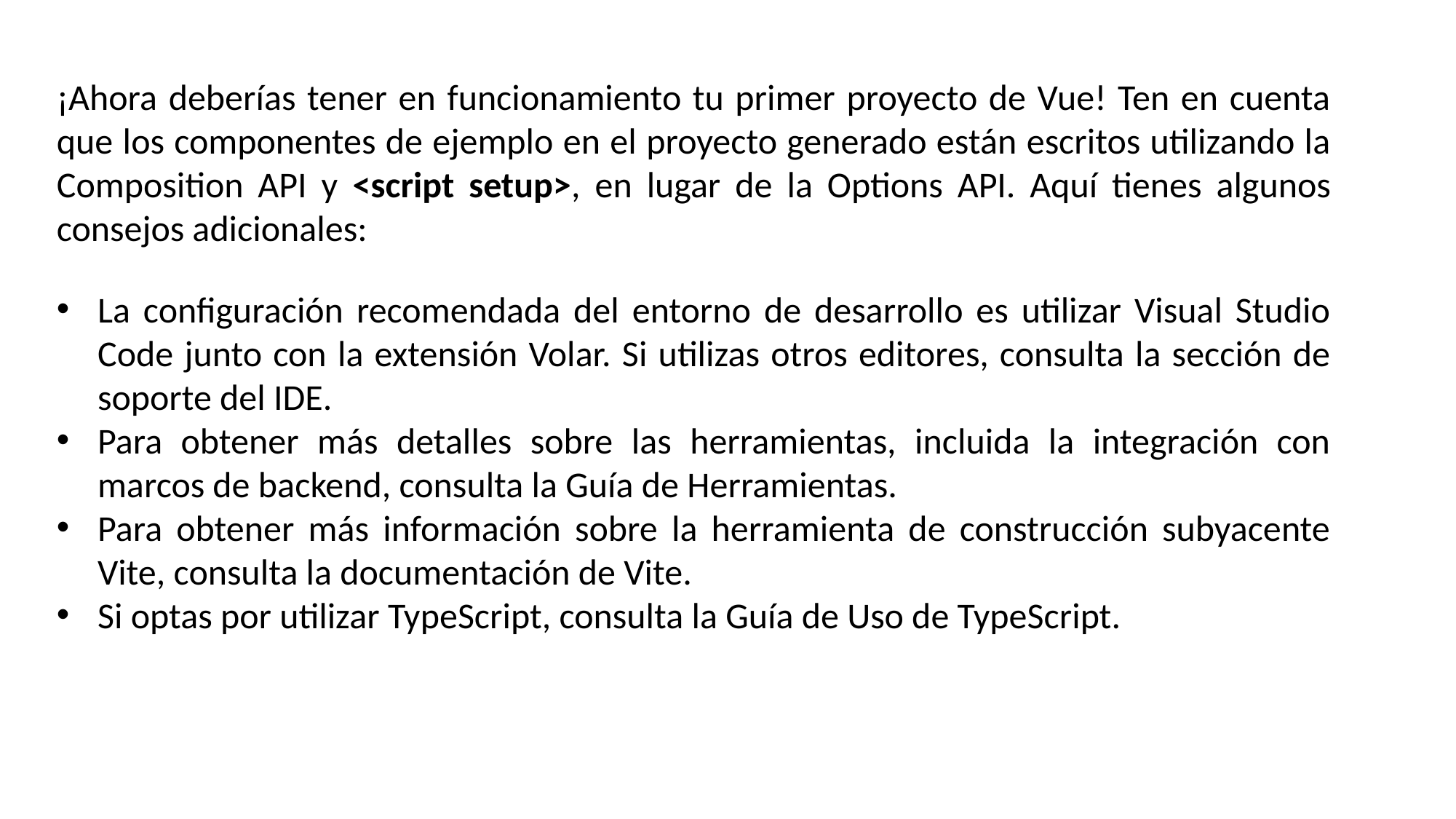

¡Ahora deberías tener en funcionamiento tu primer proyecto de Vue! Ten en cuenta que los componentes de ejemplo en el proyecto generado están escritos utilizando la Composition API y <script setup>, en lugar de la Options API. Aquí tienes algunos consejos adicionales:
La configuración recomendada del entorno de desarrollo es utilizar Visual Studio Code junto con la extensión Volar. Si utilizas otros editores, consulta la sección de soporte del IDE.
Para obtener más detalles sobre las herramientas, incluida la integración con marcos de backend, consulta la Guía de Herramientas.
Para obtener más información sobre la herramienta de construcción subyacente Vite, consulta la documentación de Vite.
Si optas por utilizar TypeScript, consulta la Guía de Uso de TypeScript.